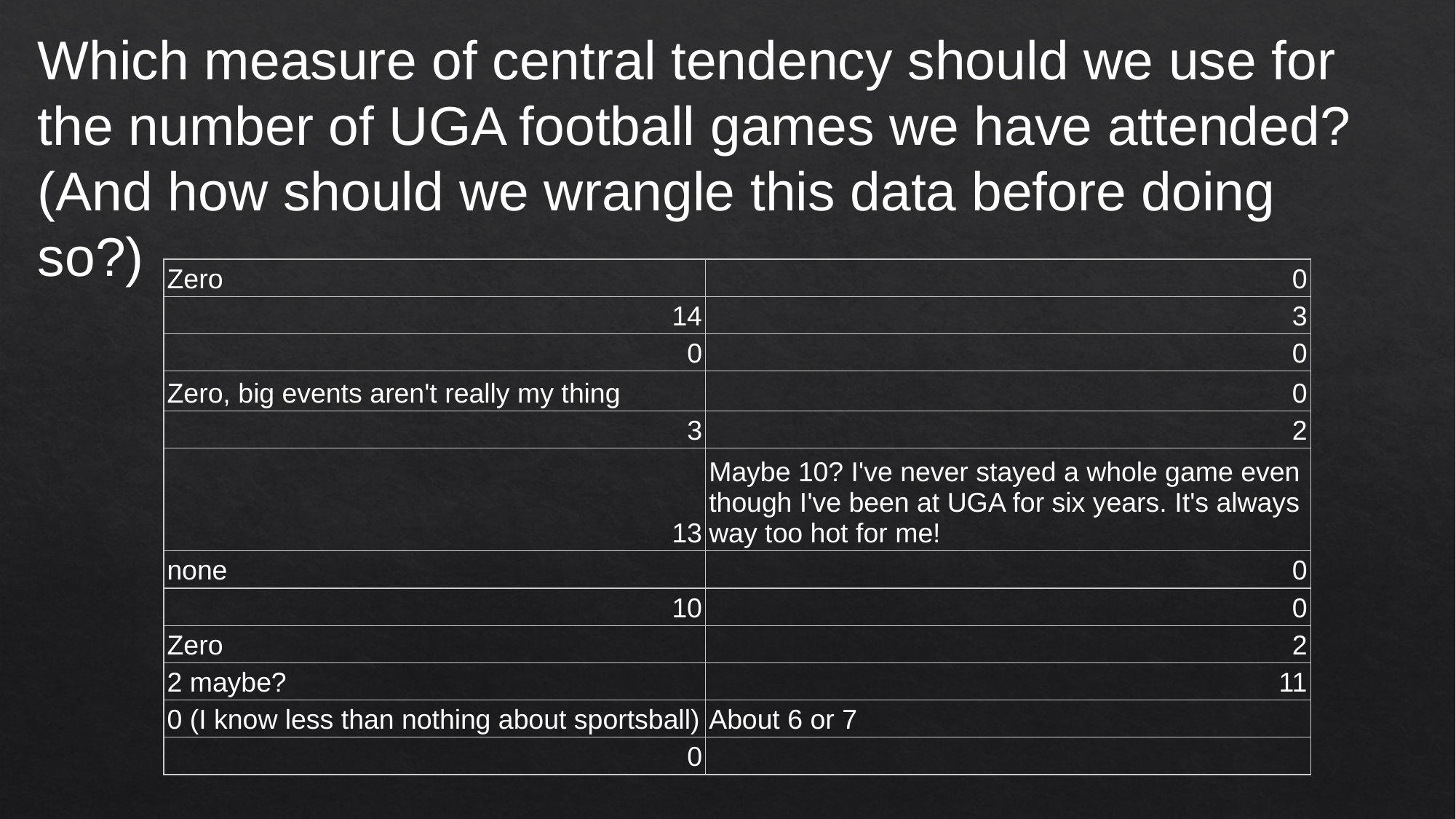

Which measure of central tendency should we use for the number of UGA football games we have attended? (And how should we wrangle this data before doing so?)
| Zero | 0 |
| --- | --- |
| 14 | 3 |
| 0 | 0 |
| Zero, big events aren't really my thing | 0 |
| 3 | 2 |
| 13 | Maybe 10? I've never stayed a whole game even though I've been at UGA for six years. It's always way too hot for me! |
| none | 0 |
| 10 | 0 |
| Zero | 2 |
| 2 maybe? | 11 |
| 0 (I know less than nothing about sportsball) | About 6 or 7 |
| 0 |  |